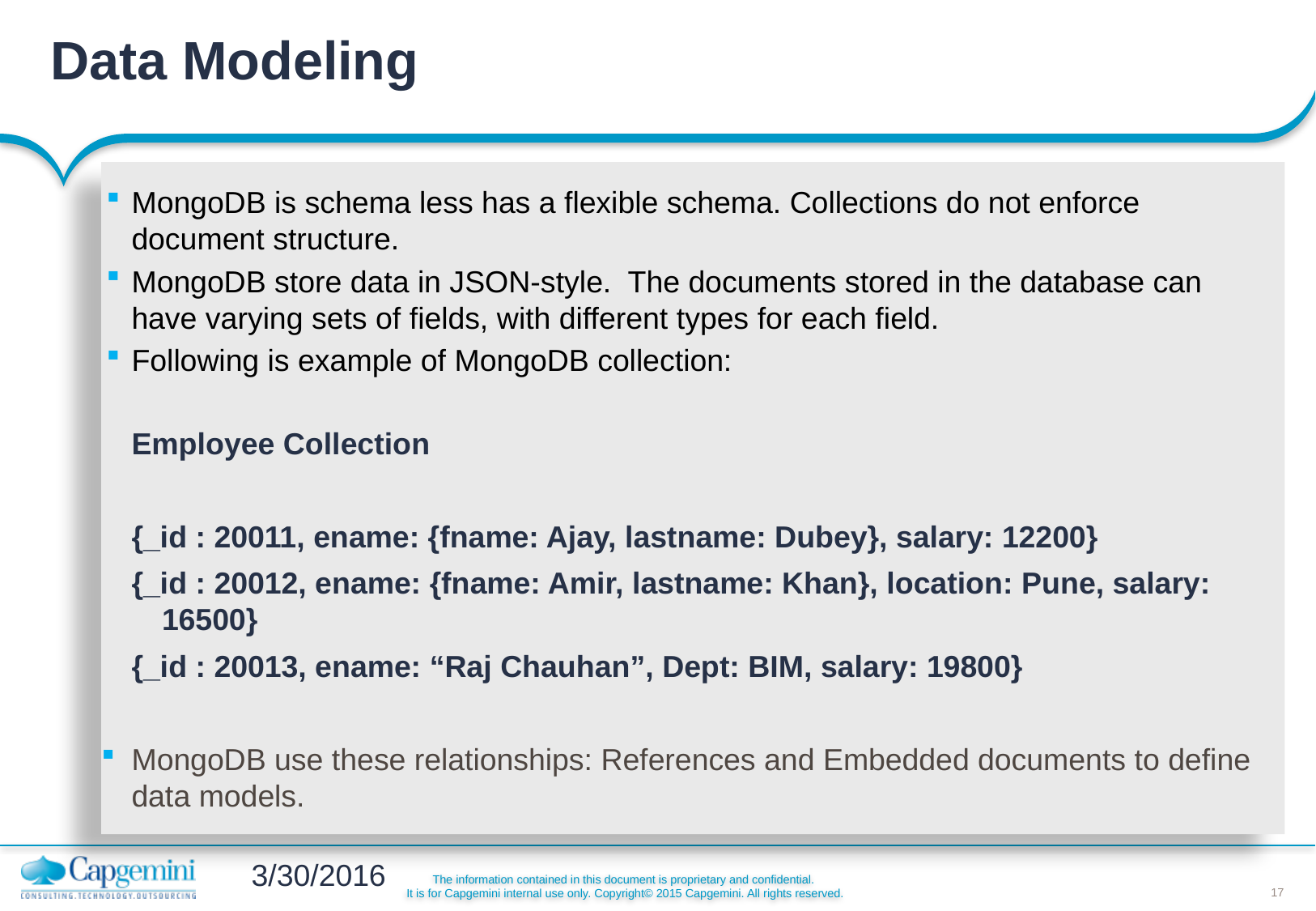

# Data Modeling
MongoDB is schema less has a flexible schema. Collections do not enforce document structure.
MongoDB store data in JSON-style.  The documents stored in the database can have varying sets of fields, with different types for each field.
Following is example of MongoDB collection:

	Employee Collection

{_id : 20011, ename: {fname: Ajay, lastname: Dubey}, salary: 12200}
{_id : 20012, ename: {fname: Amir, lastname: Khan}, location: Pune, salary: 16500}
{_id : 20013, ename: “Raj Chauhan”, Dept: BIM, salary: 19800}

MongoDB use these relationships: References and Embedded documents to define data models.
3/30/2016